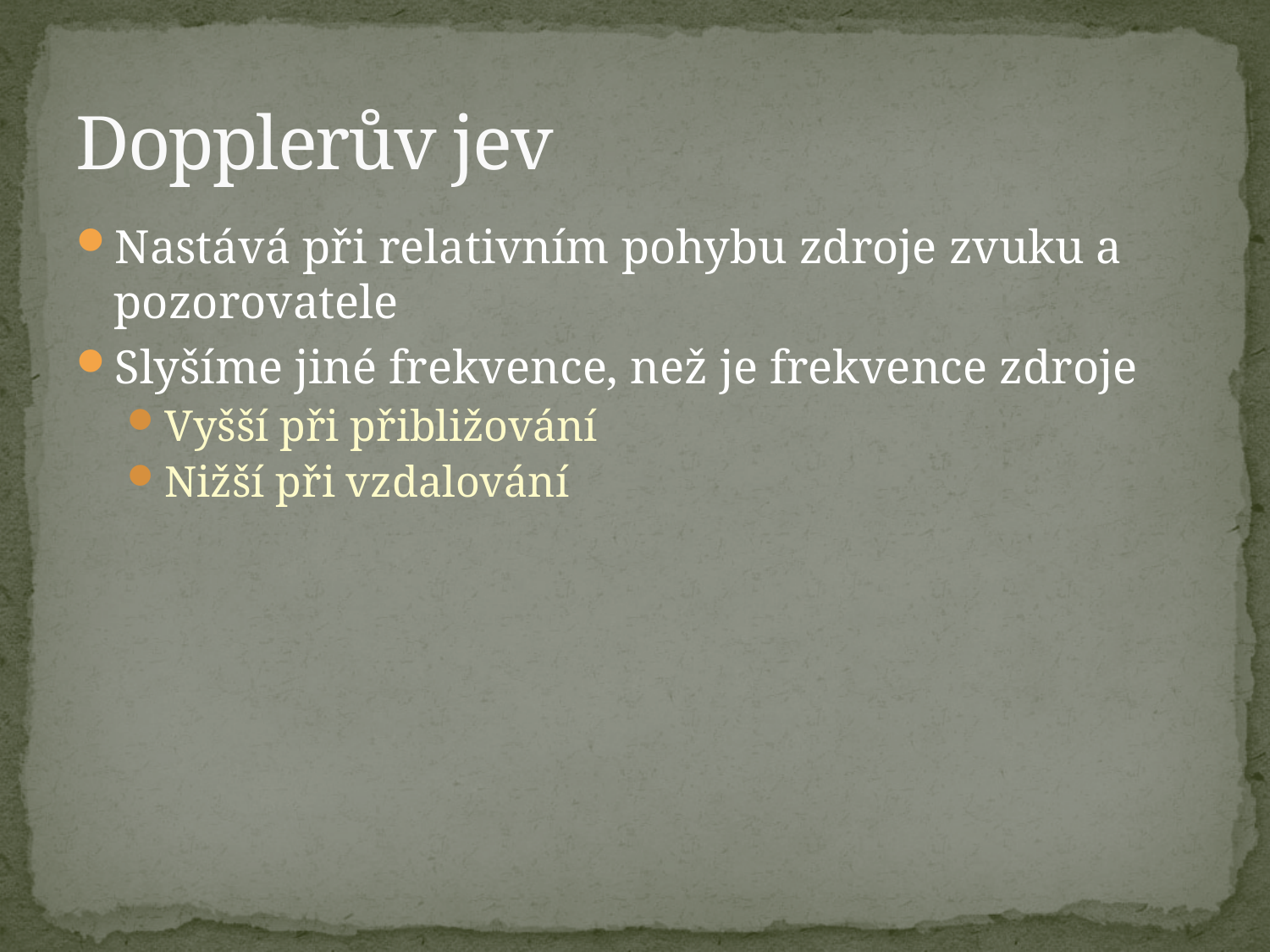

# Dopplerův jev
Nastává při relativním pohybu zdroje zvuku a pozorovatele
Slyšíme jiné frekvence, než je frekvence zdroje
Vyšší při přibližování
Nižší při vzdalování